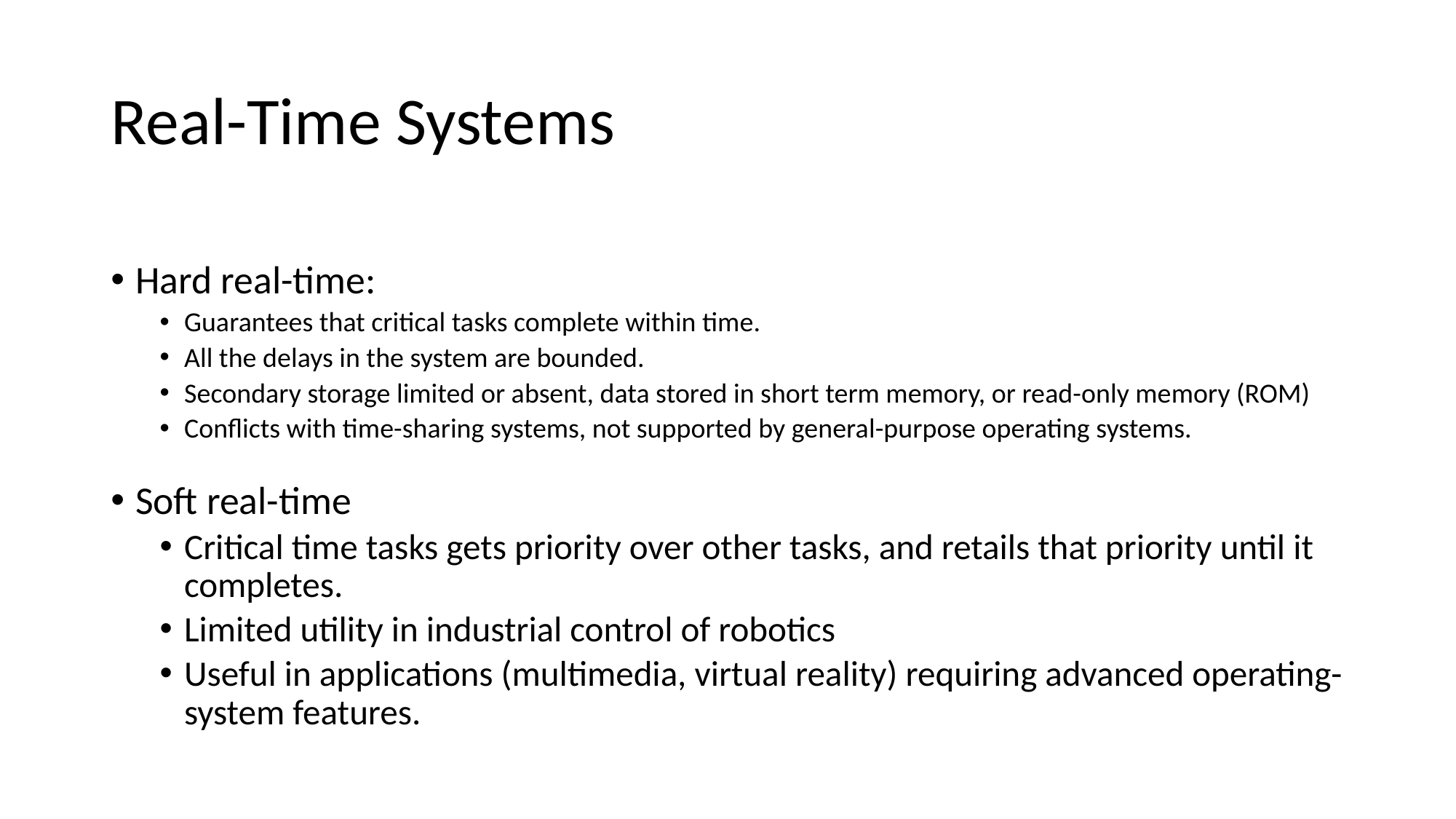

# Real-Time Systems

Hard real-time:
Guarantees that critical tasks complete within time.
All the delays in the system are bounded.
Secondary storage limited or absent, data stored in short term memory, or read-only memory (ROM)
Conflicts with time-sharing systems, not supported by general-purpose operating systems.
Soft real-time
Critical time tasks gets priority over other tasks, and retails that priority until it completes.
Limited utility in industrial control of robotics
Useful in applications (multimedia, virtual reality) requiring advanced operating-system features.